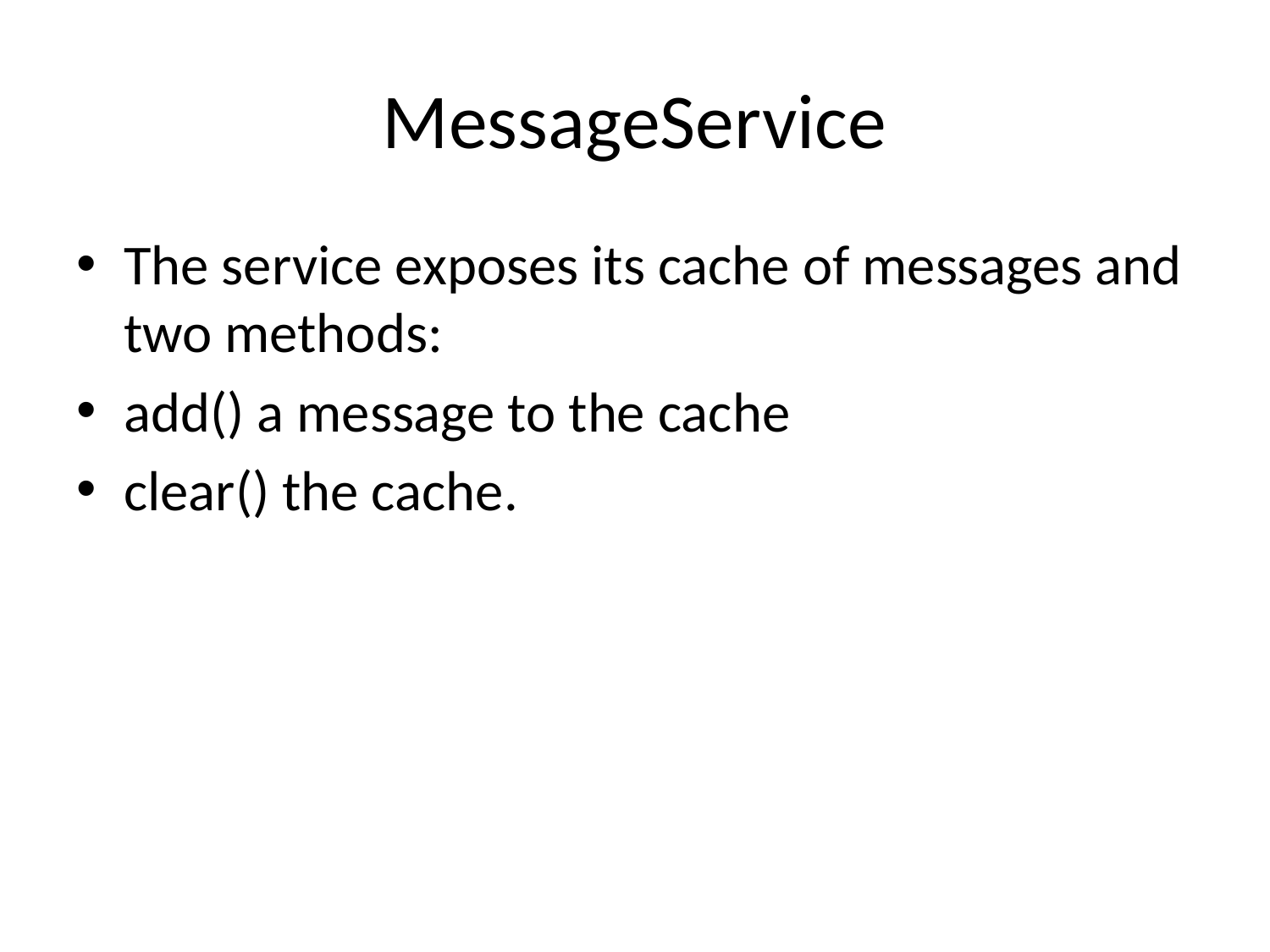

# MessageService
The service exposes its cache of messages and two methods:
add() a message to the cache
clear() the cache.